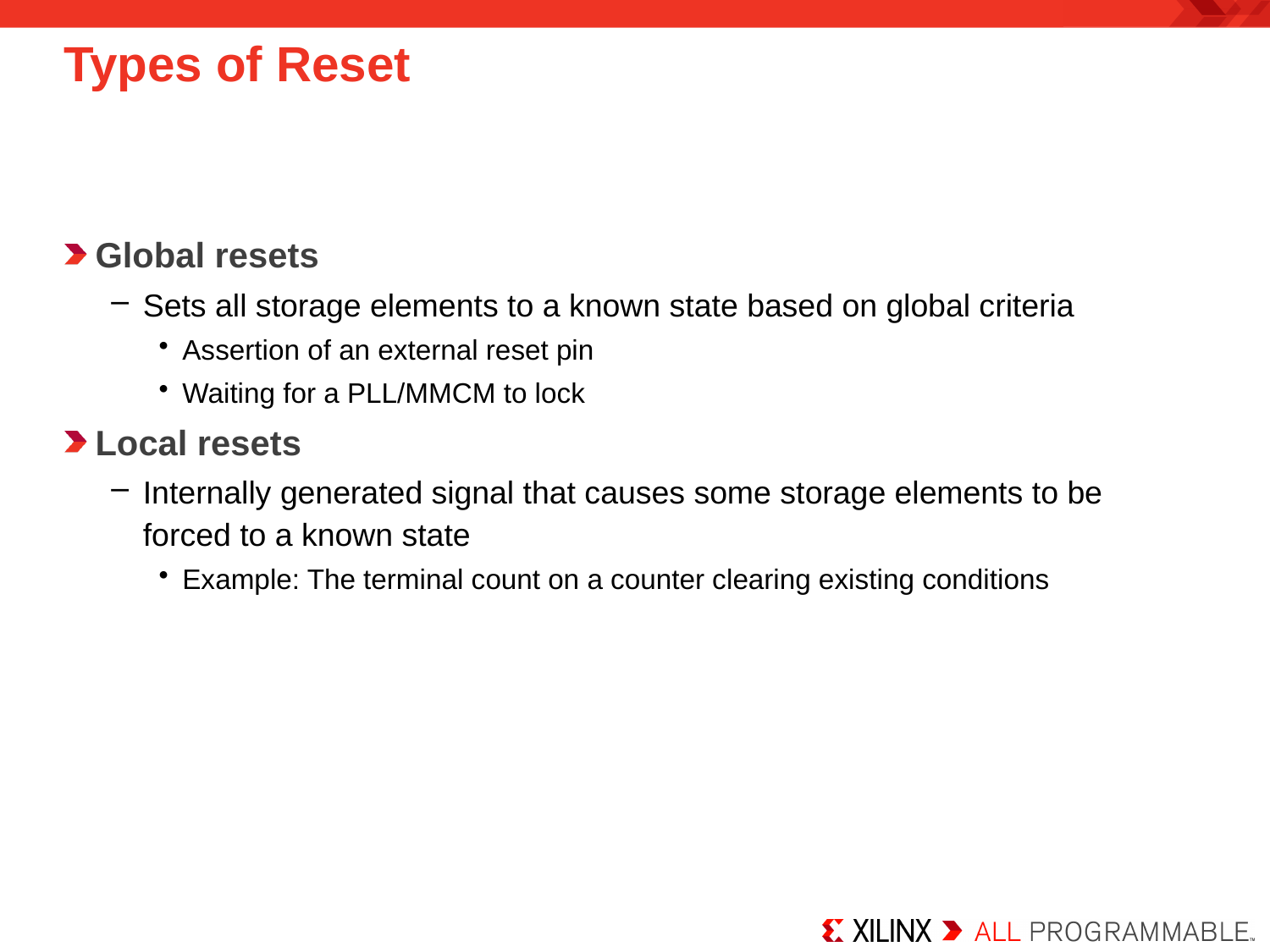

# Types of Reset
Global resets
Sets all storage elements to a known state based on global criteria
Assertion of an external reset pin
Waiting for a PLL/MMCM to lock
Local resets
Internally generated signal that causes some storage elements to be forced to a known state
Example: The terminal count on a counter clearing existing conditions